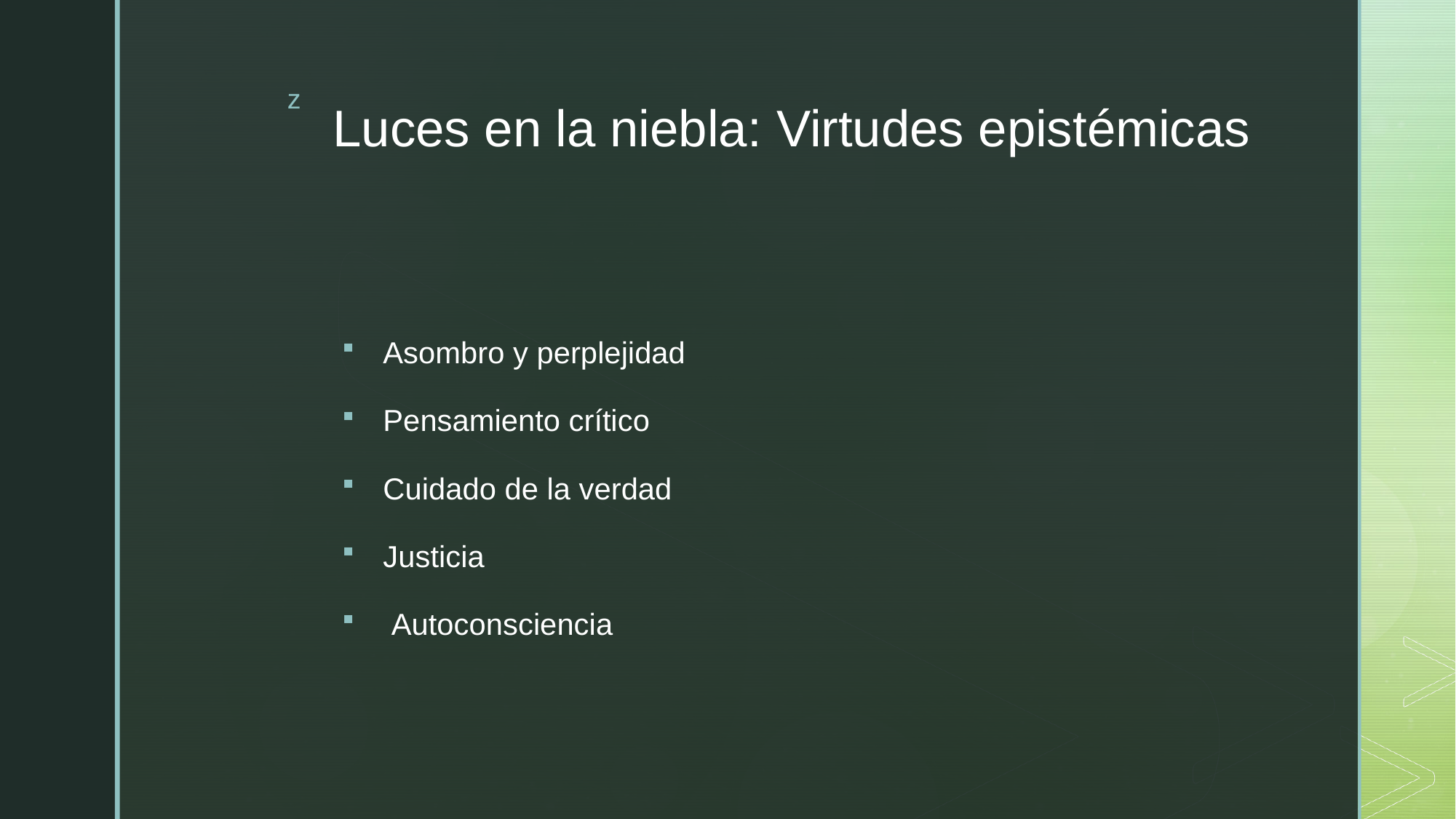

# Luces en la niebla: Virtudes epistémicas
Asombro y perplejidad
Pensamiento crítico
Cuidado de la verdad
Justicia
 Autoconsciencia